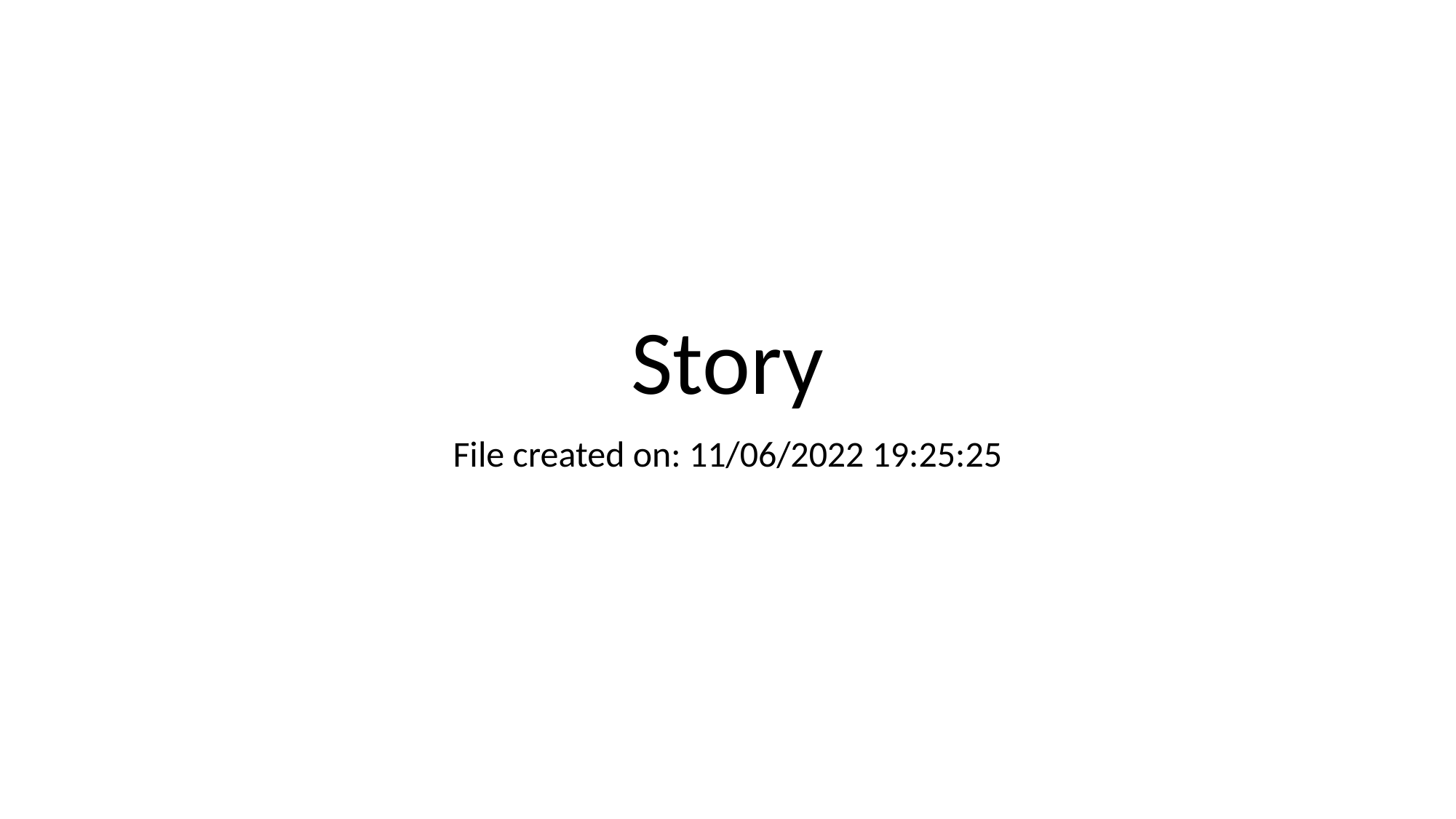

# Story
File created on: 11/06/2022 19:25:25